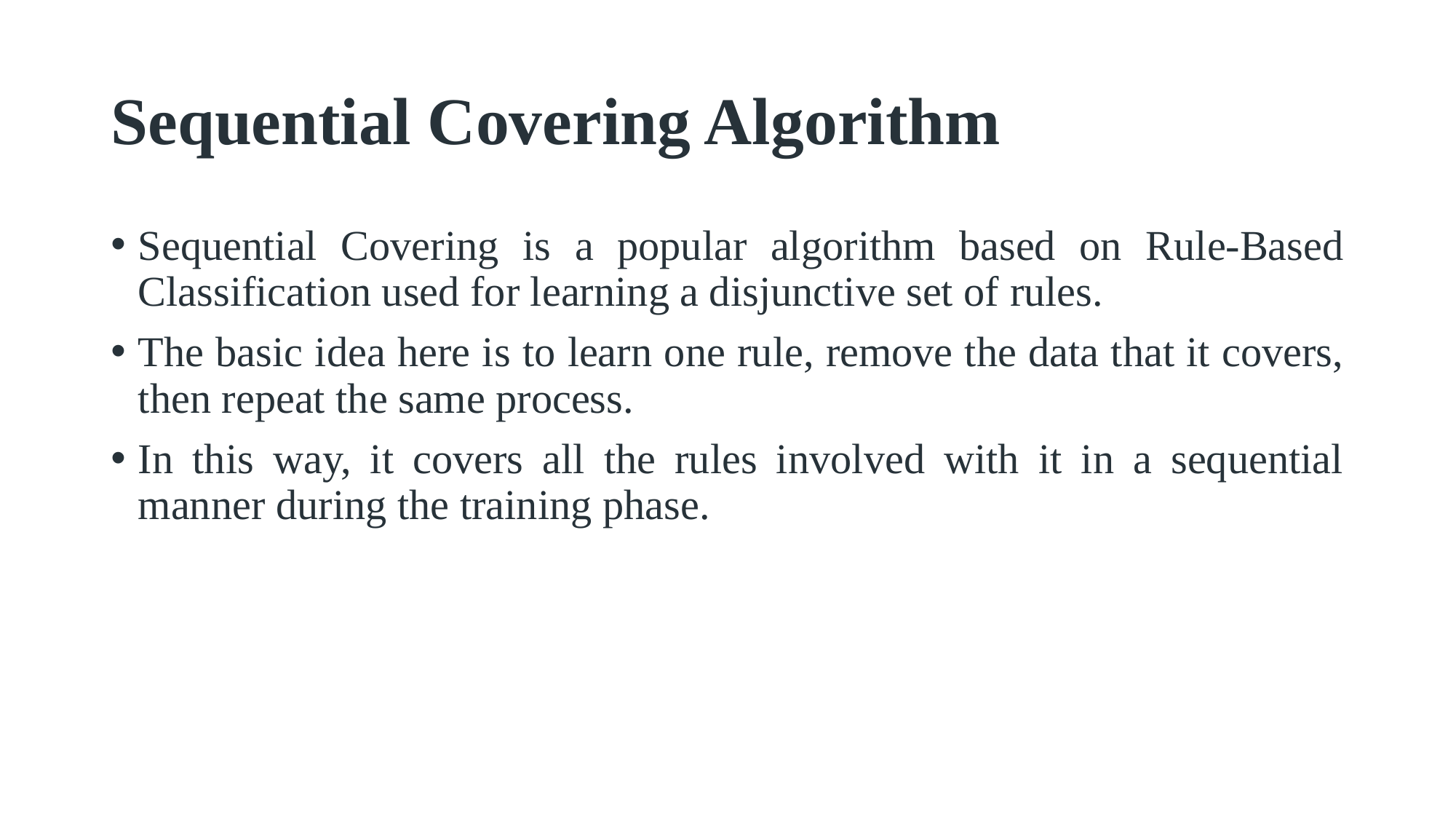

# Sequential Covering Algorithm
Sequential Covering is a popular algorithm based on Rule-Based Classification used for learning a disjunctive set of rules.
The basic idea here is to learn one rule, remove the data that it covers, then repeat the same process.
In this way, it covers all the rules involved with it in a sequential manner during the training phase.